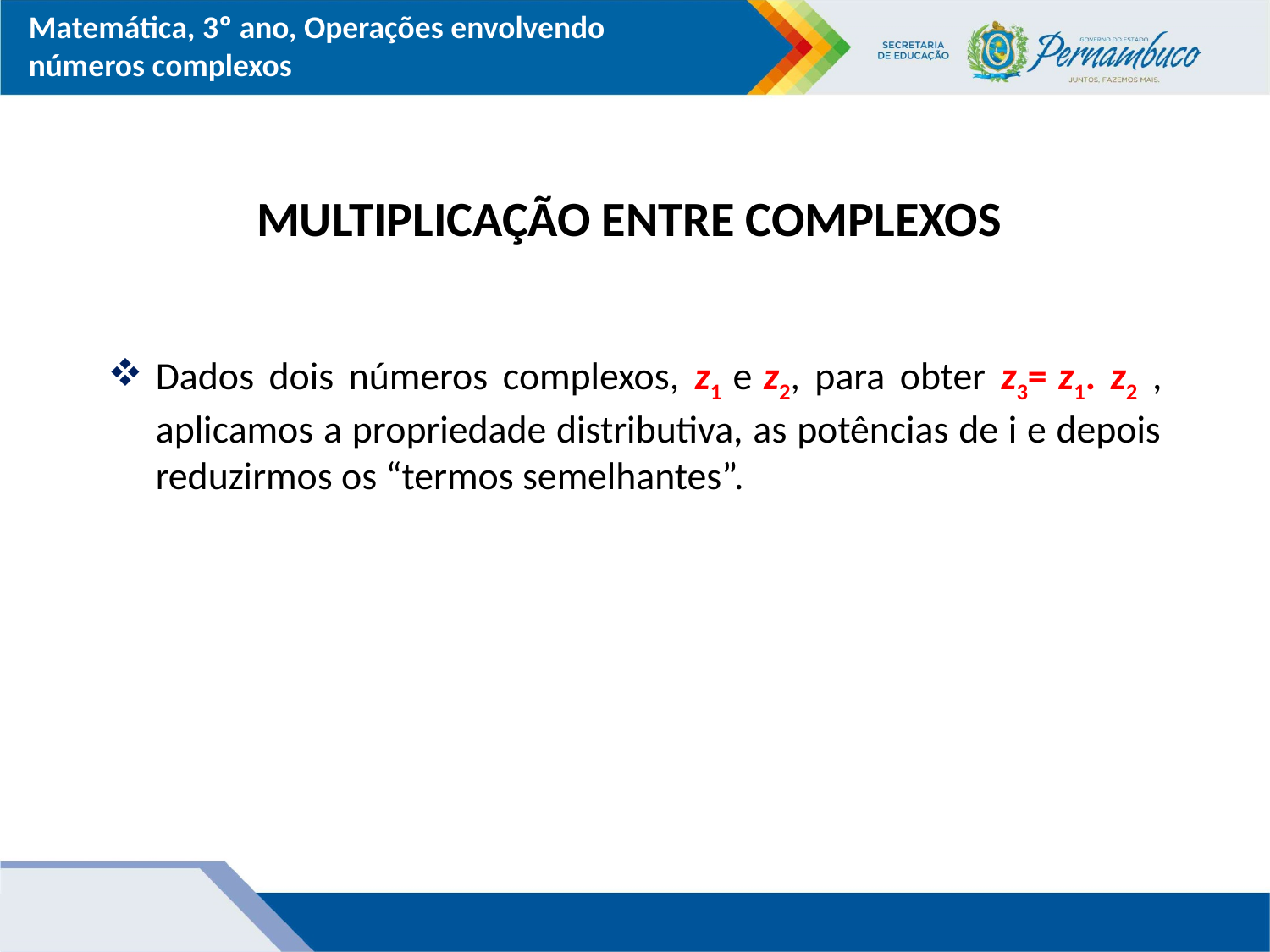

MULTIPLICAÇÃO ENTRE COMPLEXOS
# Dados dois números complexos, z1 e z2, para obter z3= z1. z2 , aplicamos a propriedade distributiva, as potências de i e depois reduzirmos os “termos semelhantes”.